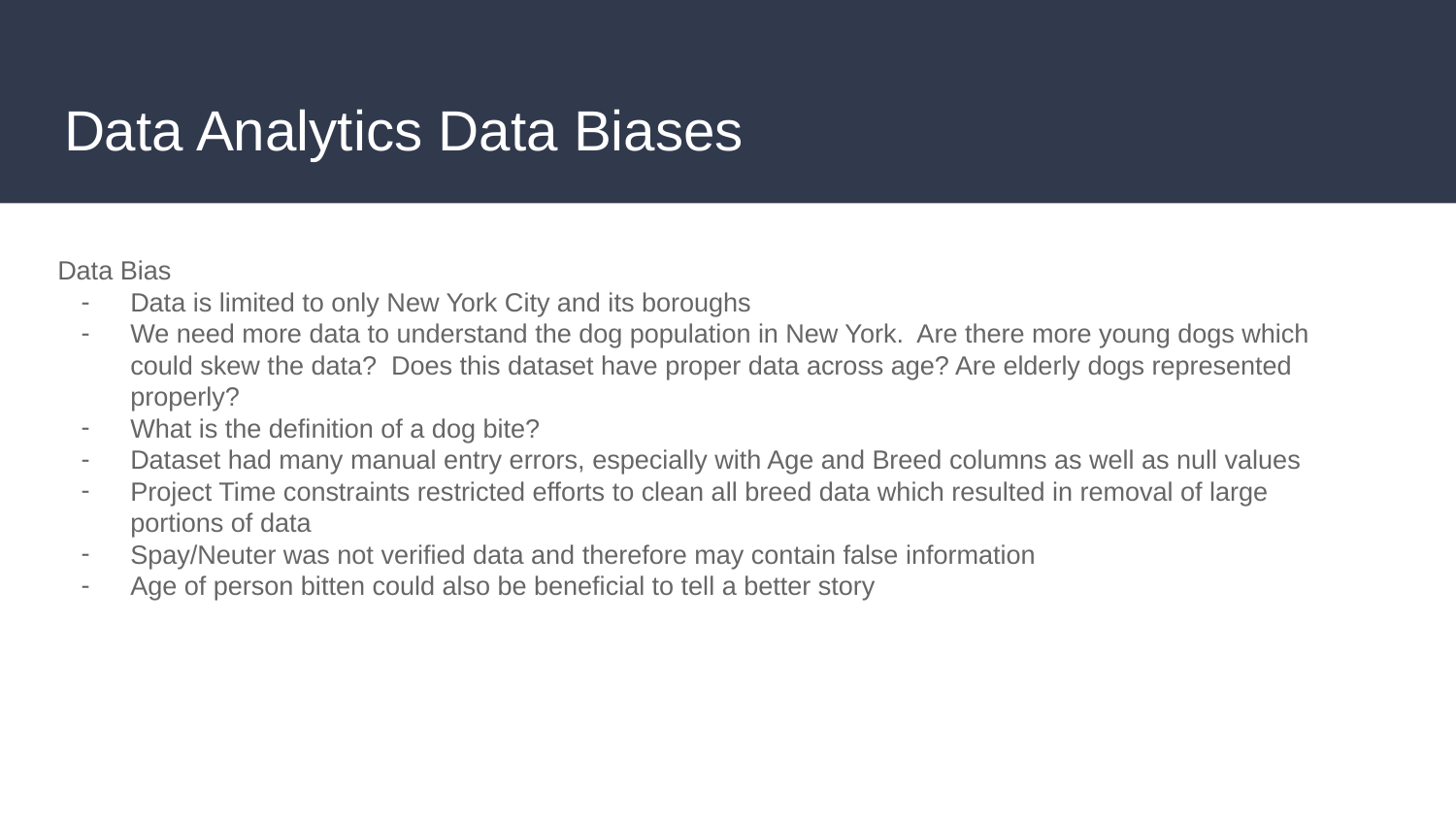

# Data Analytics Data Biases
Data Bias
Data is limited to only New York City and its boroughs
We need more data to understand the dog population in New York.  Are there more young dogs which could skew the data?  Does this dataset have proper data across age? Are elderly dogs represented properly?
What is the definition of a dog bite?
Dataset had many manual entry errors, especially with Age and Breed columns as well as null values
Project Time constraints restricted efforts to clean all breed data which resulted in removal of large portions of data
Spay/Neuter was not verified data and therefore may contain false information
Age of person bitten could also be beneficial to tell a better story